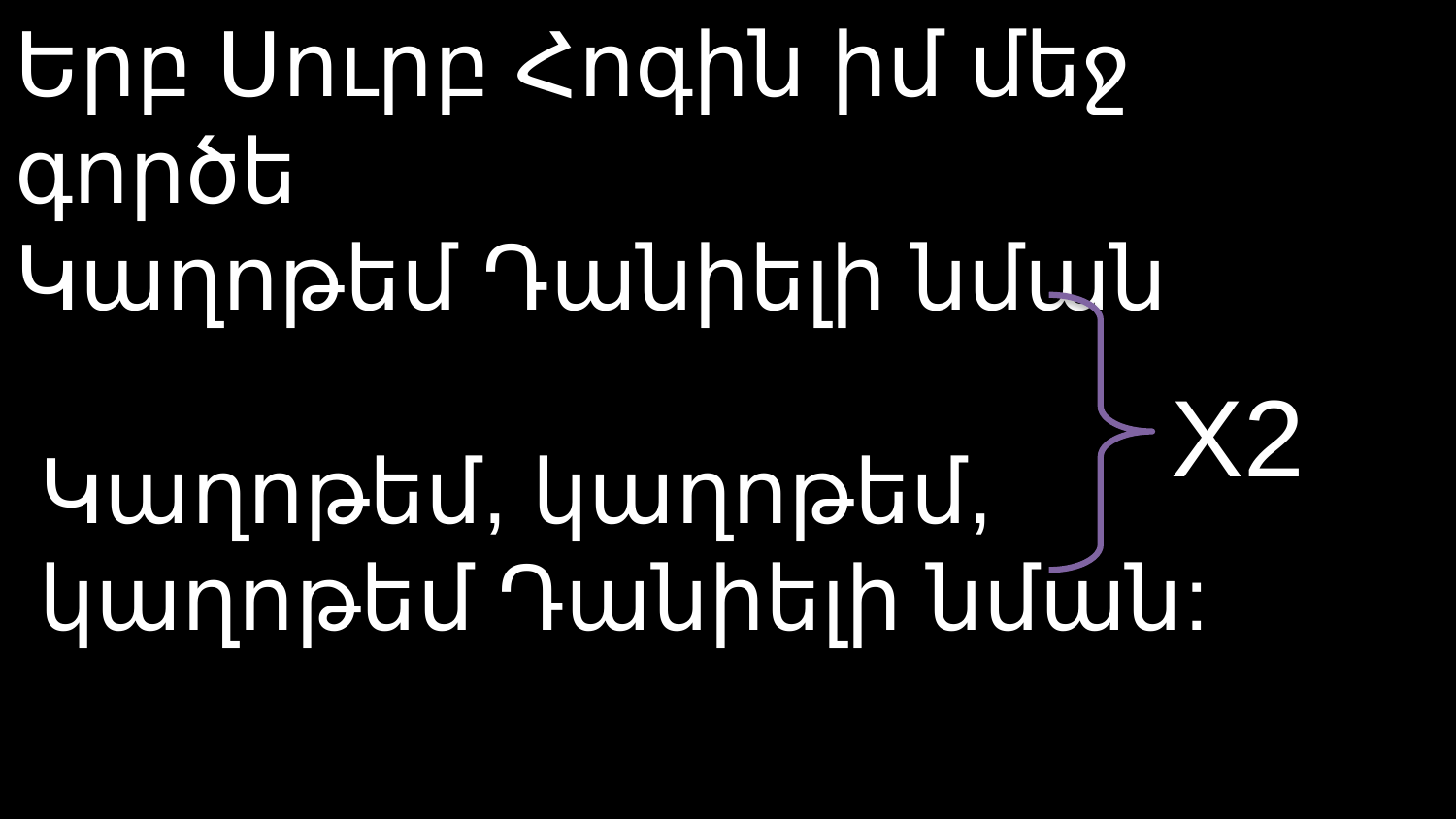

# Երբ Սուրբ Հոգին իմ մեջ գործե Կաղոթեմ Դանիելի նման Կաղոթեմ, կաղոթեմ, կաղոթեմ Դանիելի նման:

X2